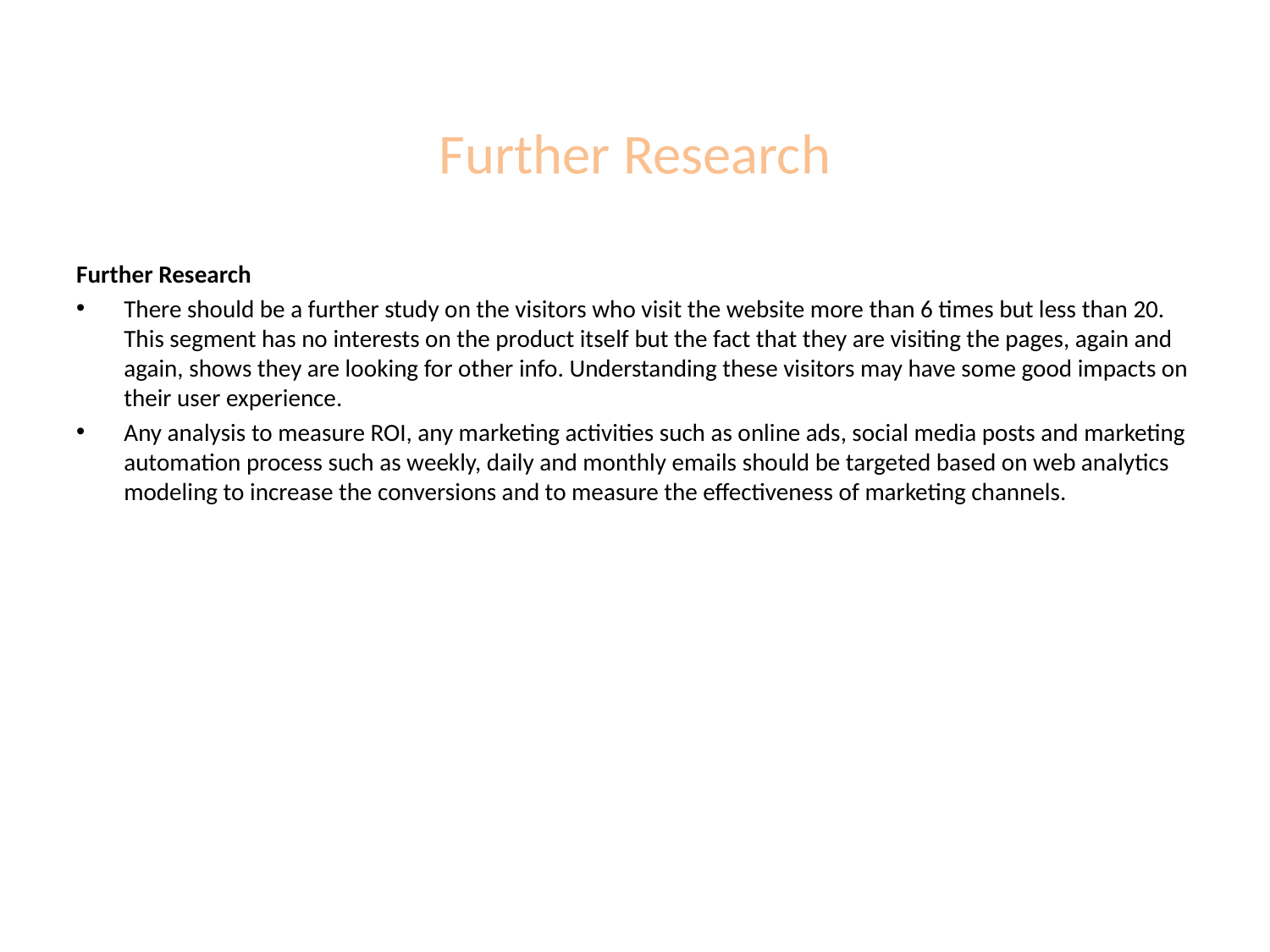

# Further Research
Further Research
There should be a further study on the visitors who visit the website more than 6 times but less than 20. This segment has no interests on the product itself but the fact that they are visiting the pages, again and again, shows they are looking for other info. Understanding these visitors may have some good impacts on their user experience.
Any analysis to measure ROI, any marketing activities such as online ads, social media posts and marketing automation process such as weekly, daily and monthly emails should be targeted based on web analytics modeling to increase the conversions and to measure the effectiveness of marketing channels.